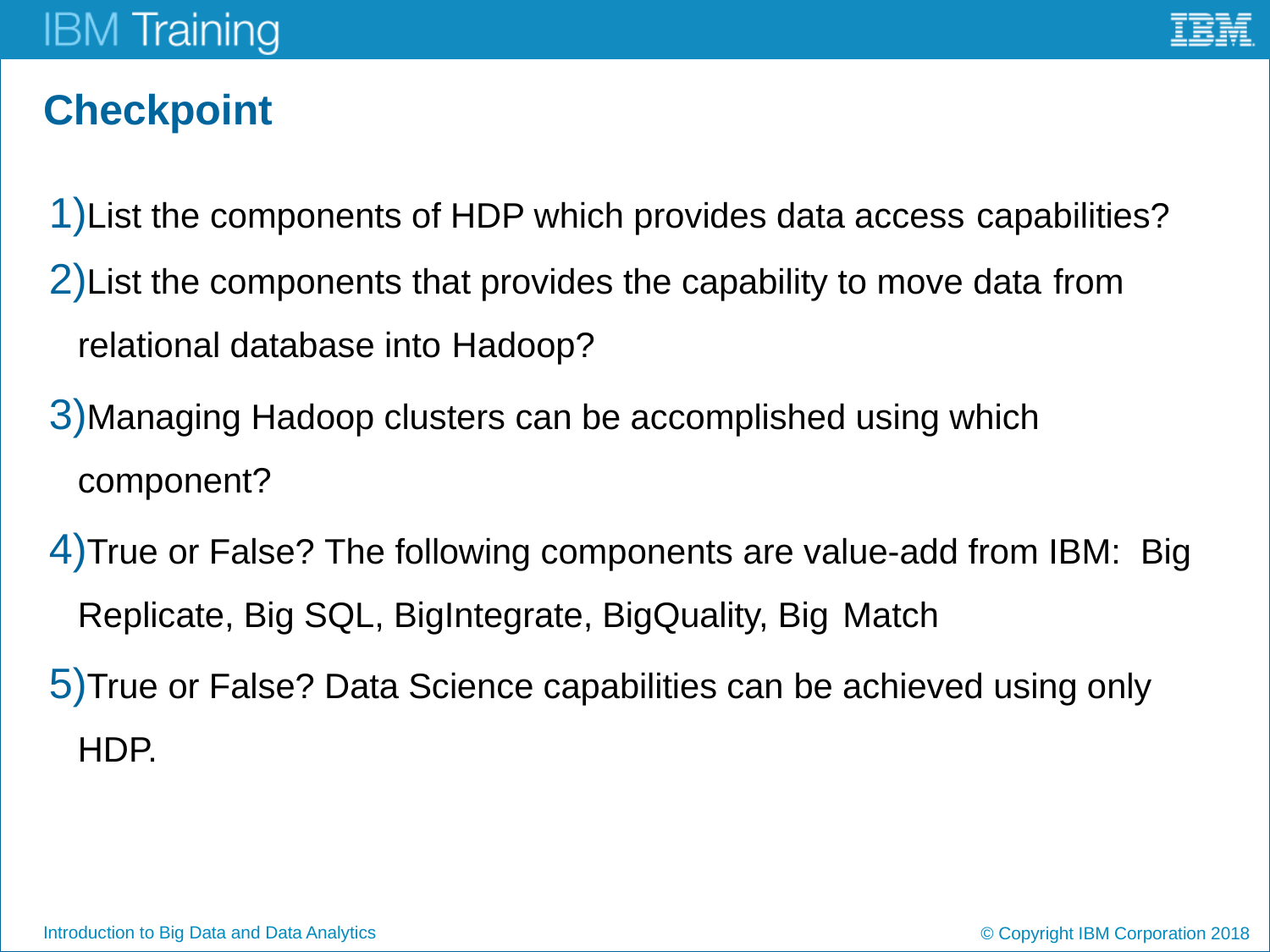

# Checkpoint
List the components of HDP which provides data access capabilities?
List the components that provides the capability to move data from relational database into Hadoop?
Managing Hadoop clusters can be accomplished using which  component?
True or False? The following components are value-add from IBM:  Big Replicate, Big SQL, BigIntegrate, BigQuality, Big Match
True or False? Data Science capabilities can be achieved using only  HDP.